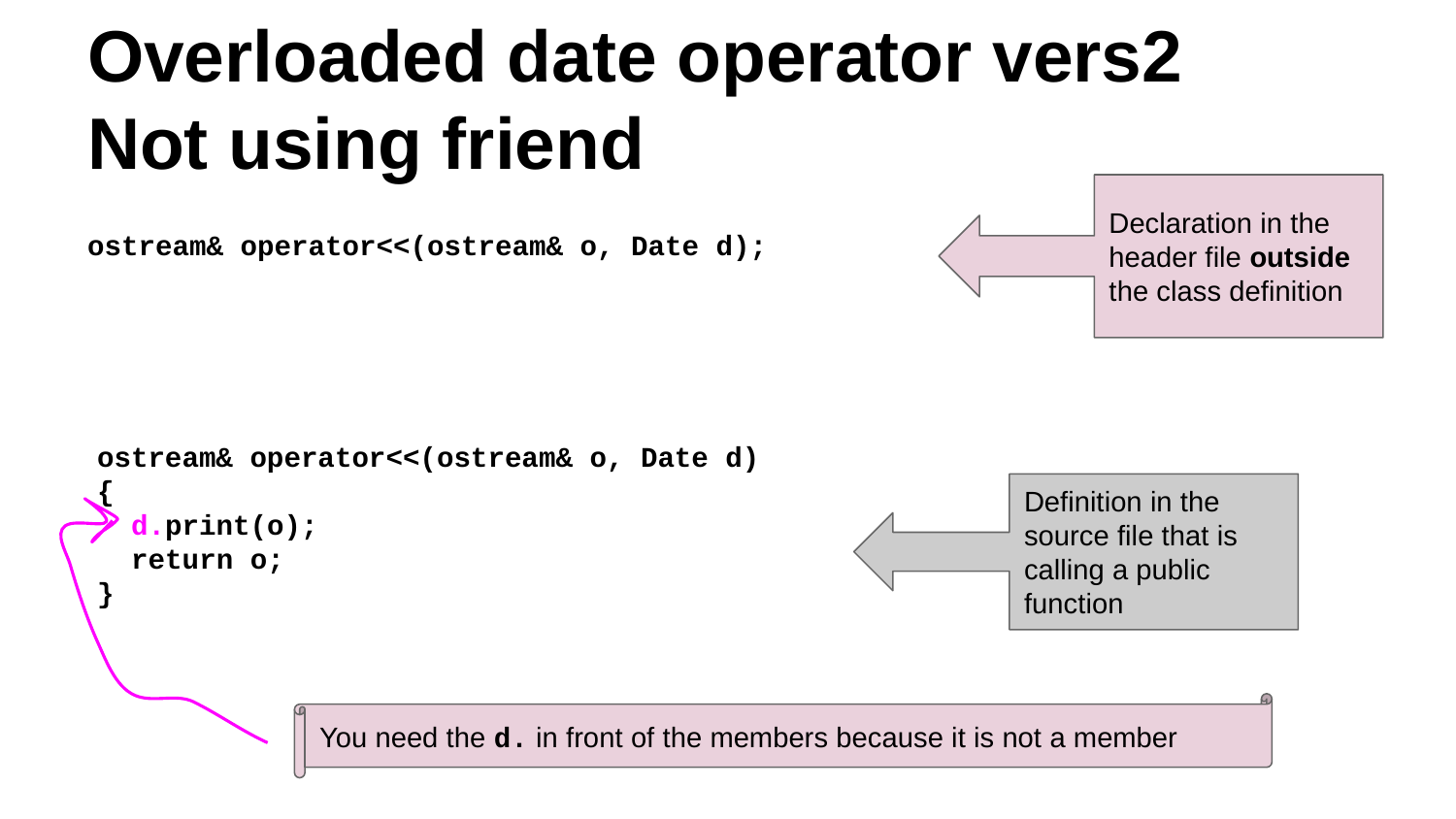

# Overloaded date operator vers2 Not using friend
Declaration in the header file outside the class definition
ostream& operator<<(ostream& o, Date d);

ostream& operator<<(ostream& o, Date d)
{
  d.print(o);
  return o;
}

Definition in the source file that is calling a public function

You need the d. in front of the members because it is not a member